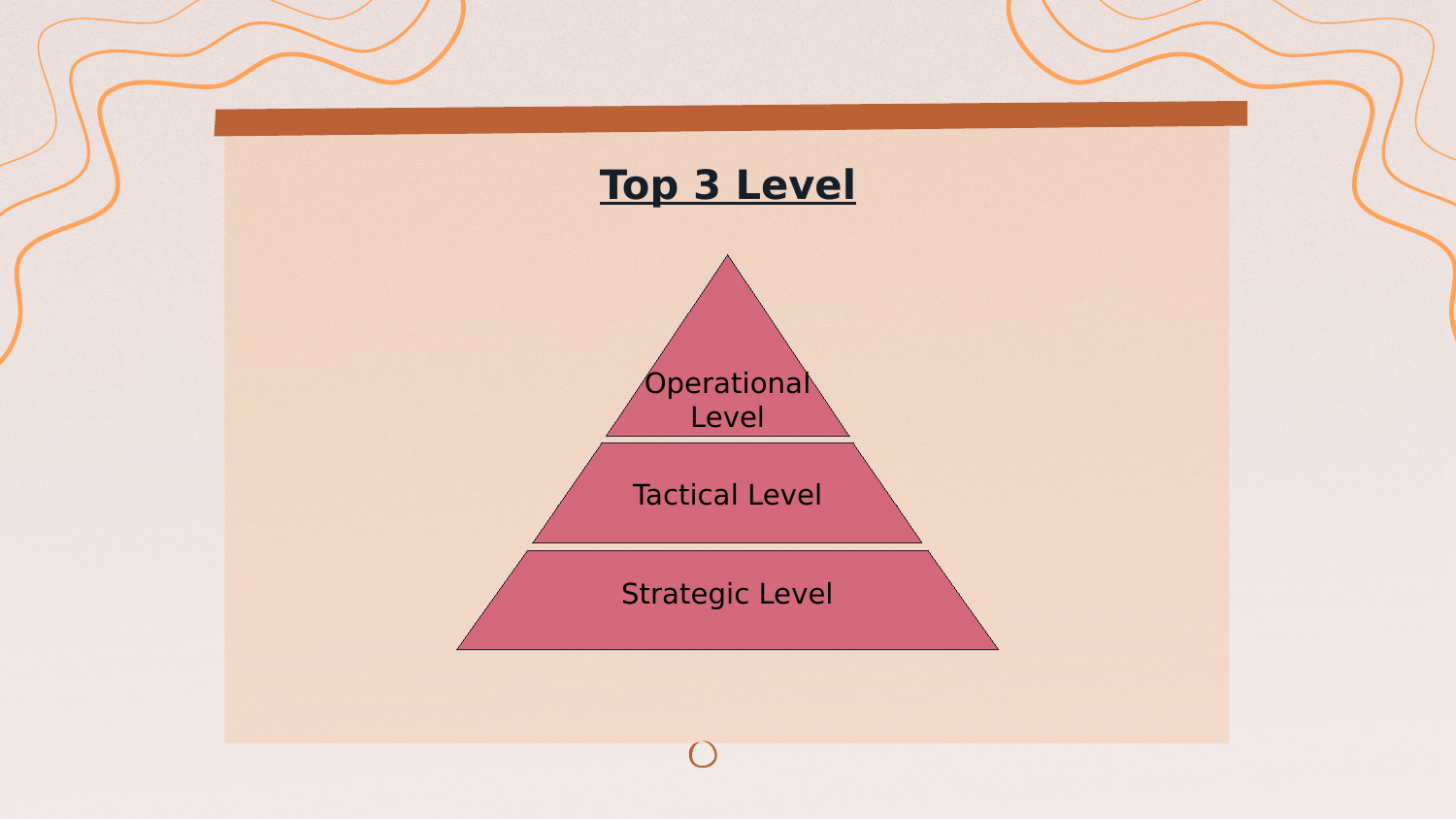

# Top 3 Level

Operational Level
Tactical Level
Strategic Level